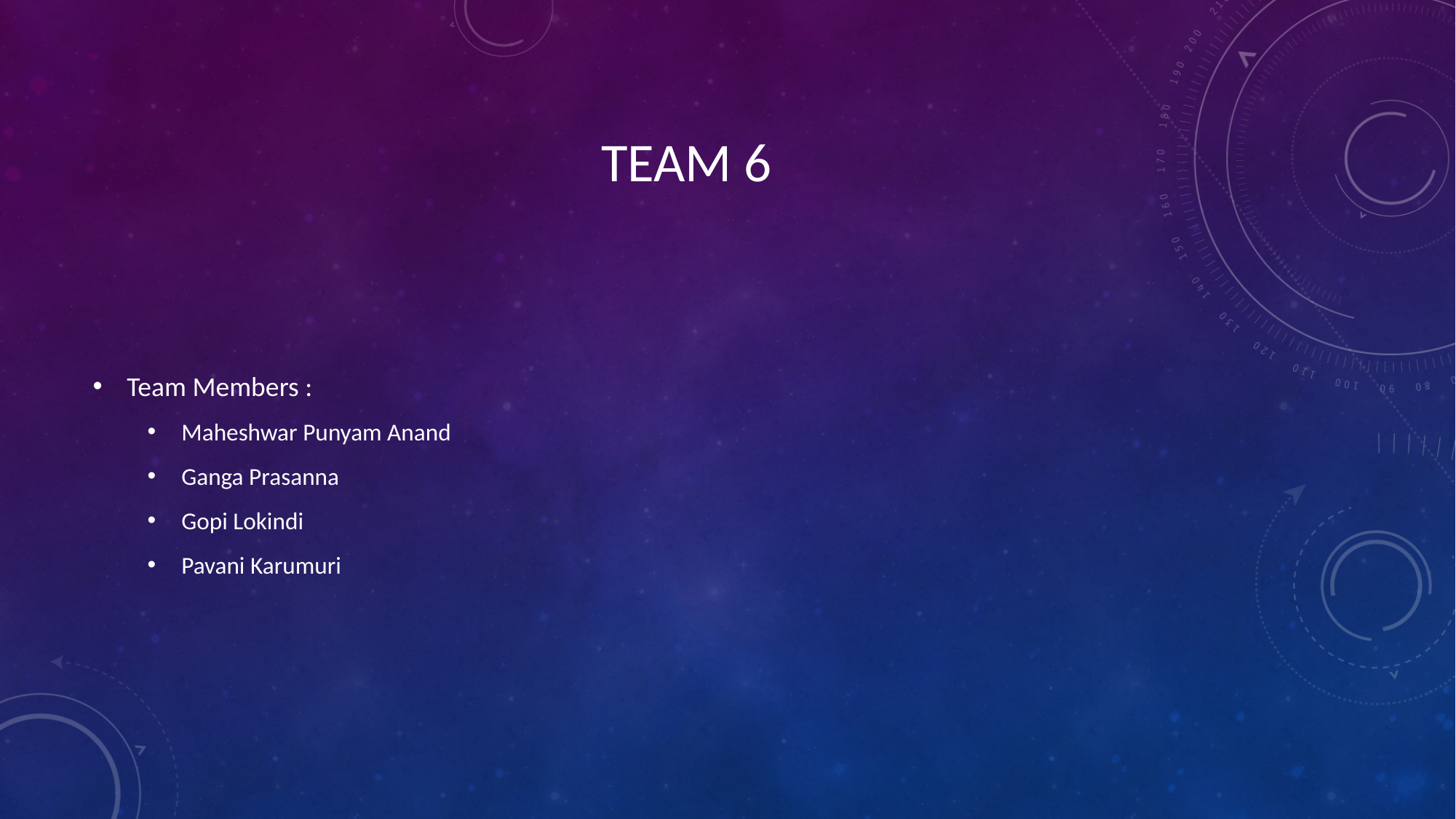

# Team 6
Team Members :
Maheshwar Punyam Anand
Ganga Prasanna
Gopi Lokindi
Pavani Karumuri